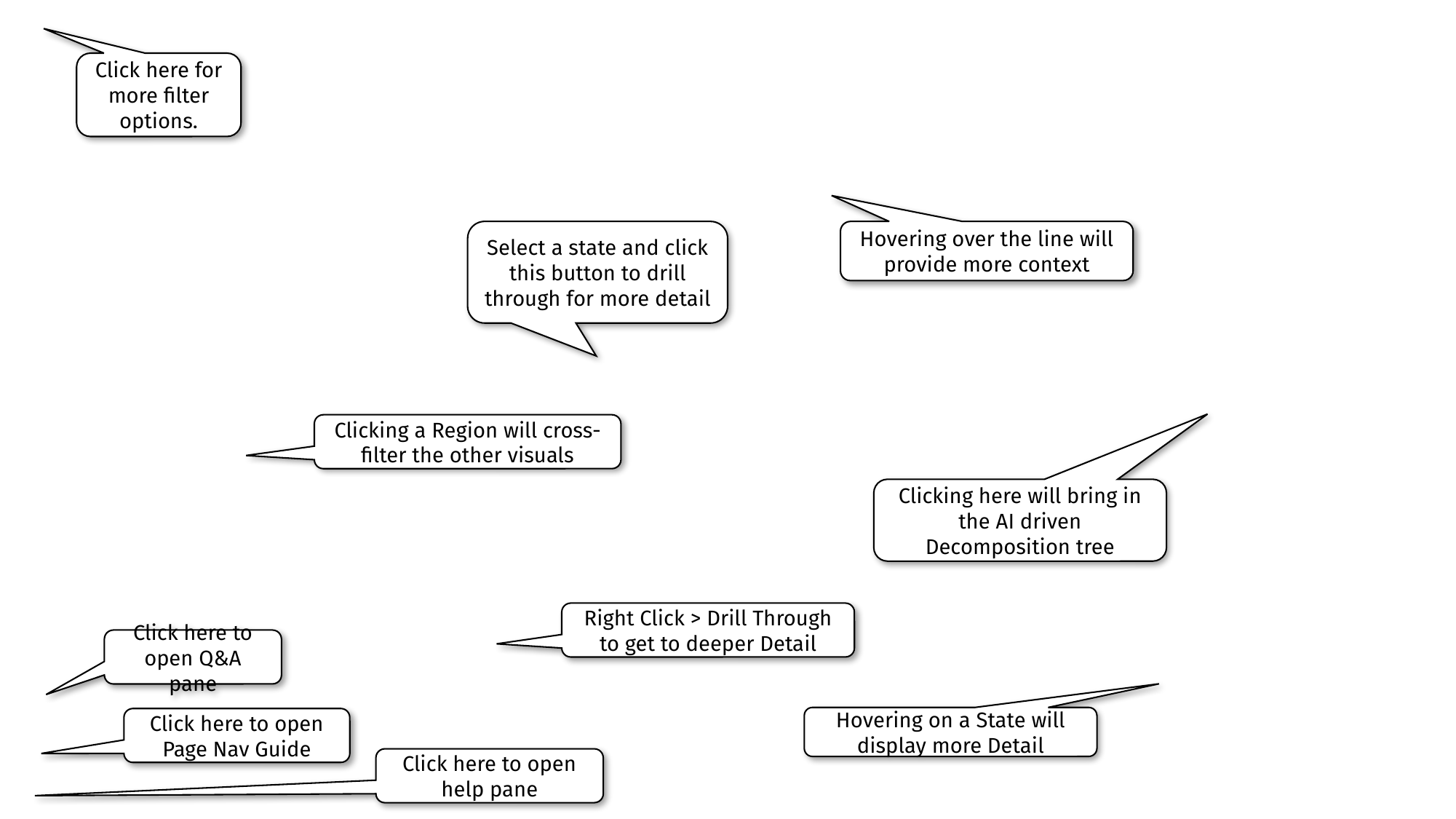

Click here for more filter options.
Select a state and click this button to drill through for more detail
Hovering over the line will provide more context
Clicking a Region will cross-filter the other visuals
Clicking here will bring in the AI driven Decomposition tree
Right Click > Drill Through to get to deeper Detail
Click here to open Q&A pane
Hovering on a State will display more Detail
Click here to open Page Nav Guide
Click here to open help pane